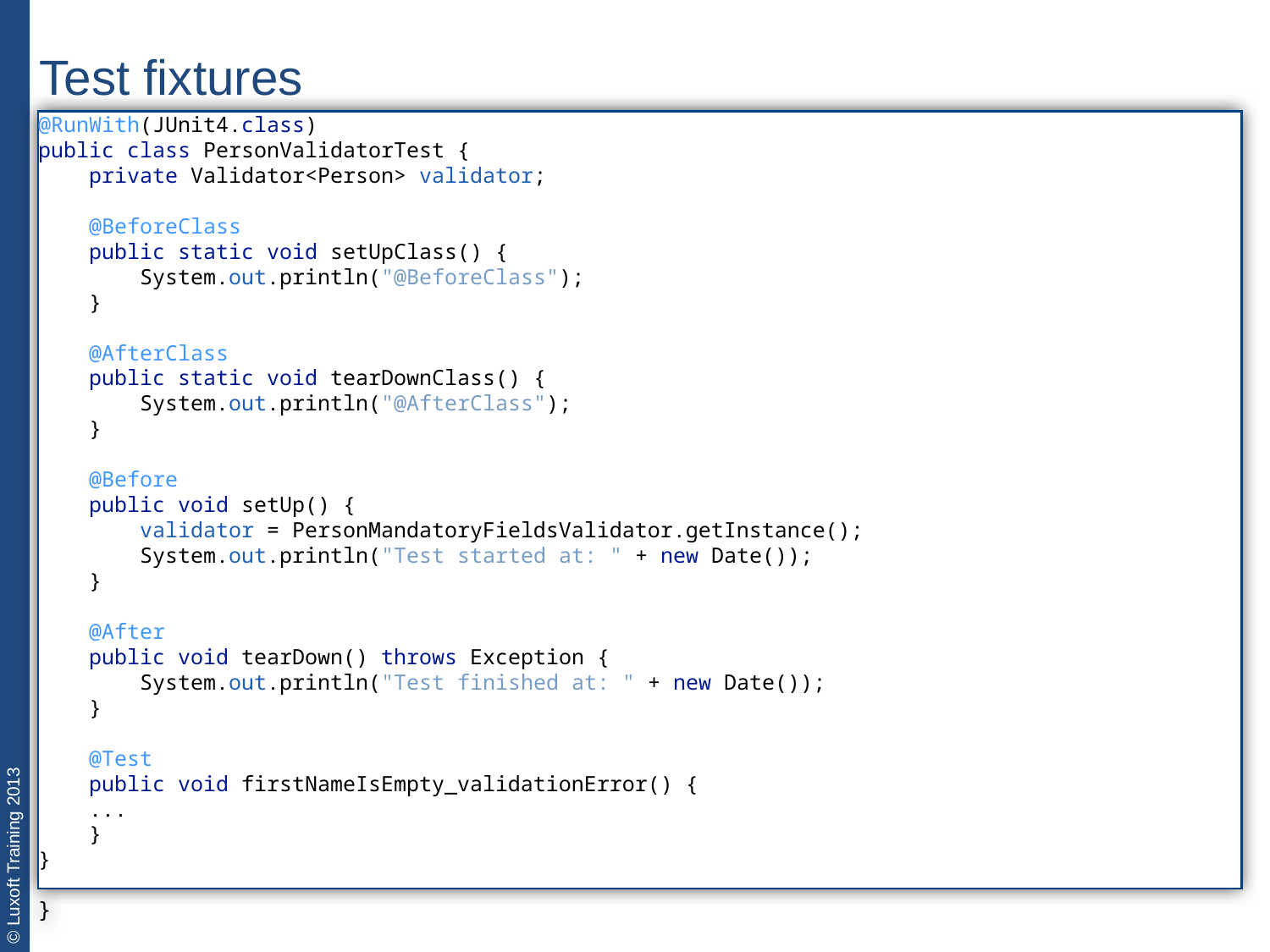

Test fixtures
@RunWith(JUnit4.class)
public class PersonValidatorTest {
    private Validator<Person> validator;
    @BeforeClass
    public static void setUpClass() {
        System.out.println("@BeforeClass");
    }
    @AfterClass
    public static void tearDownClass() {
        System.out.println("@AfterClass");
    }
    @Before
    public void setUp() {
        validator = PersonMandatoryFieldsValidator.getInstance();
        System.out.println("Test started at: " + new Date());
    }
    @After
    public void tearDown() throws Exception {
        System.out.println("Test finished at: " + new Date());
    }
    @Test
    public void firstNameIsEmpty_validationError() {
    ...
    }
}

}
15
|  |
| --- |